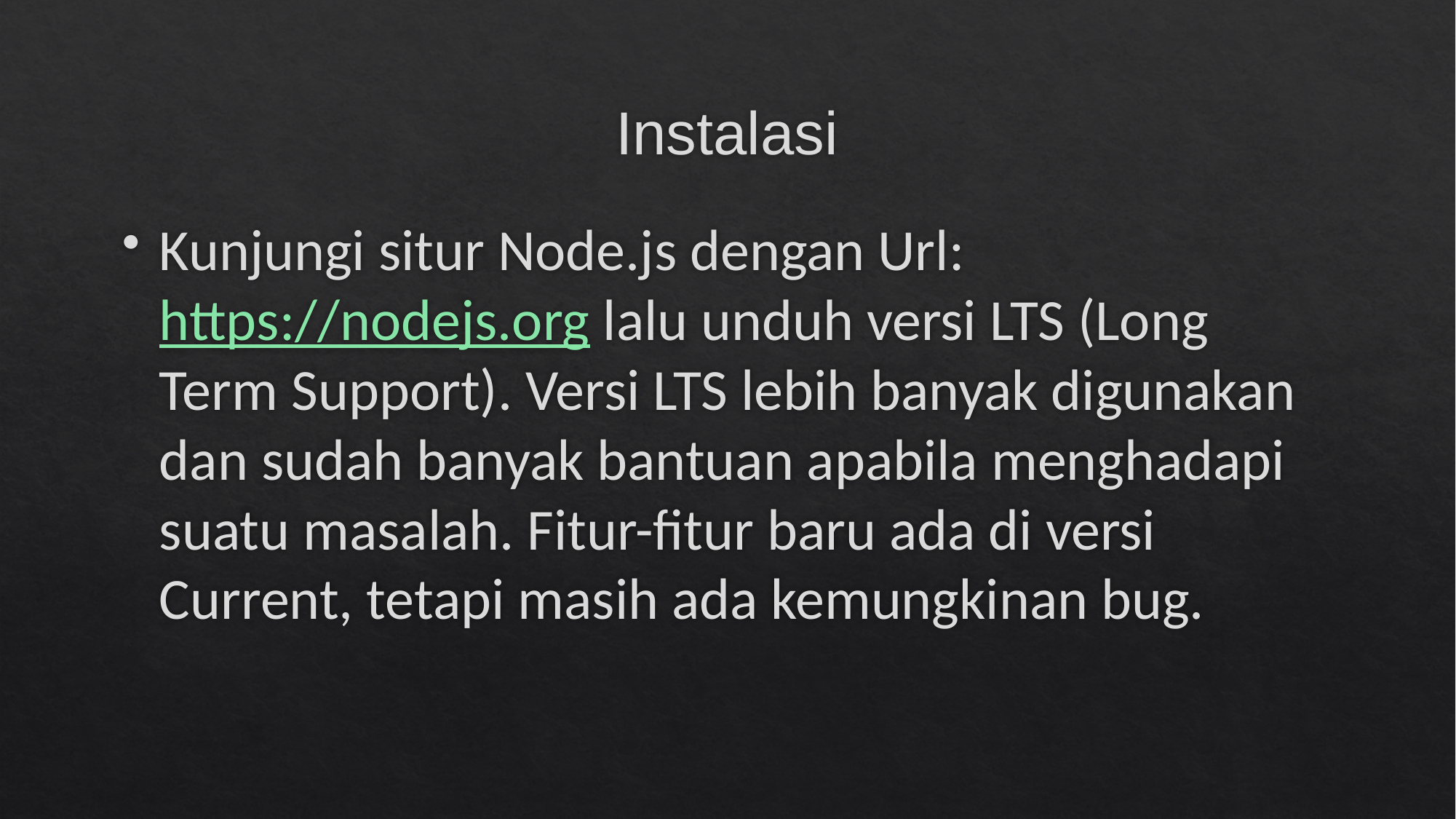

# Instalasi
Kunjungi situr Node.js dengan Url: https://nodejs.org lalu unduh versi LTS (Long Term Support). Versi LTS lebih banyak digunakan dan sudah banyak bantuan apabila menghadapi suatu masalah. Fitur-fitur baru ada di versi Current, tetapi masih ada kemungkinan bug.